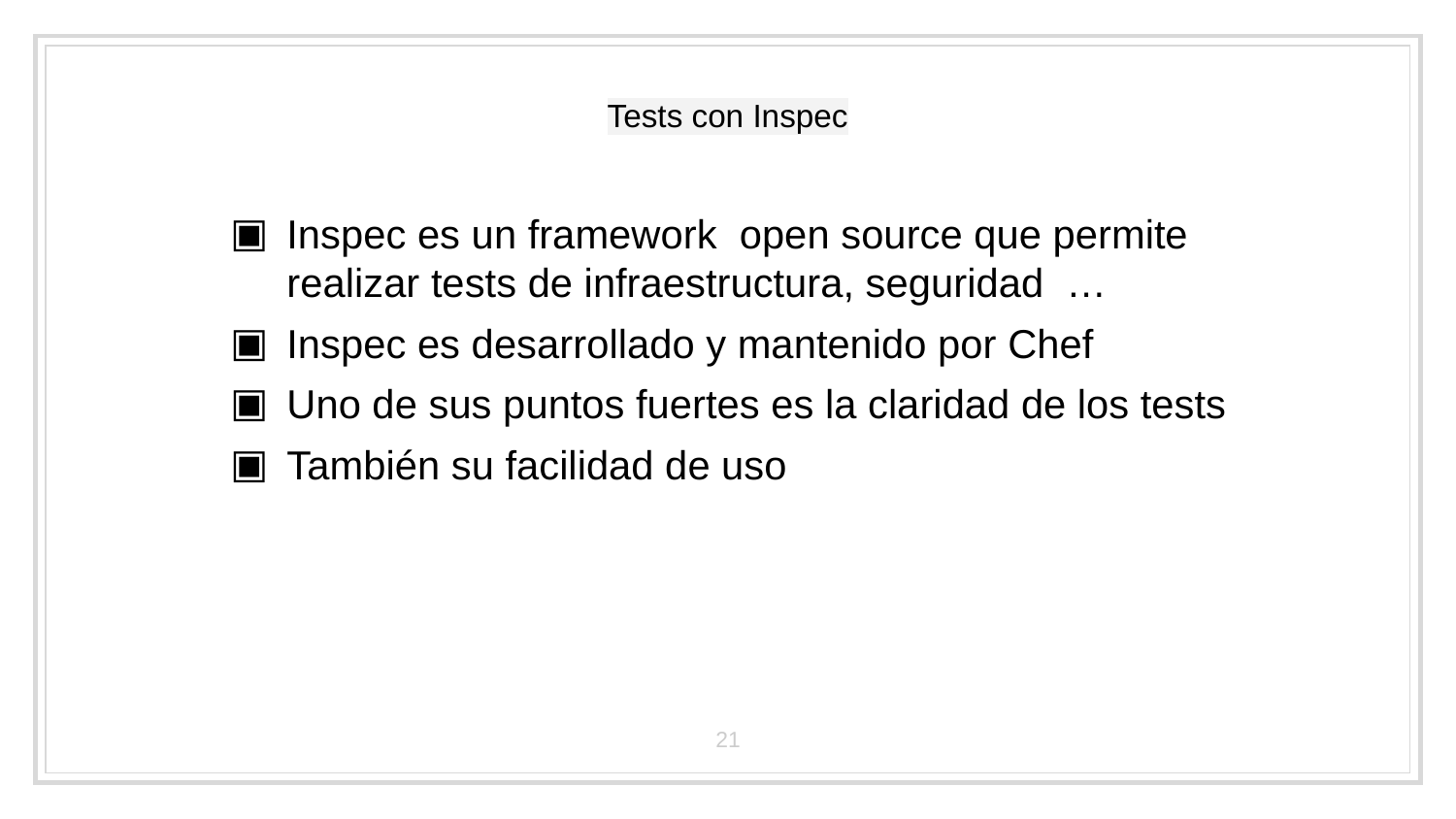

# Tests con Inspec

Inspec es un framework  open source que permite  realizar tests de infraestructura, seguridad  …
Inspec es desarrollado y mantenido por Chef
Uno de sus puntos fuertes es la claridad de los tests
También su facilidad de uso

21